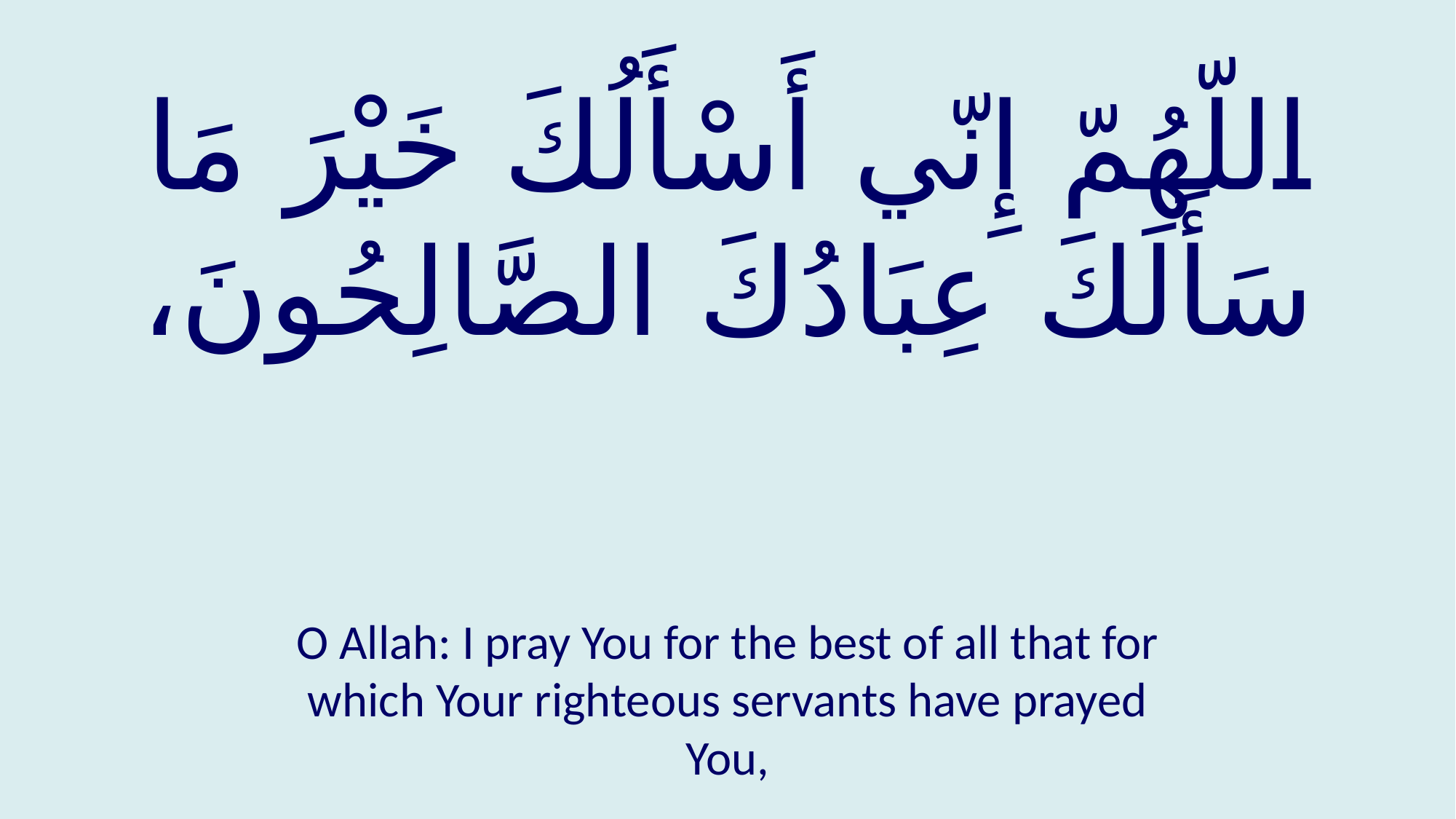

# اللّهُمّ إِنّي أَسْأَلُكَ خَيْرَ مَا سَأَلَكَ عِبَادُكَ الصَّالِحُونَ،

O Allah: I pray You for the best of all that for which Your righteous servants have prayed You,